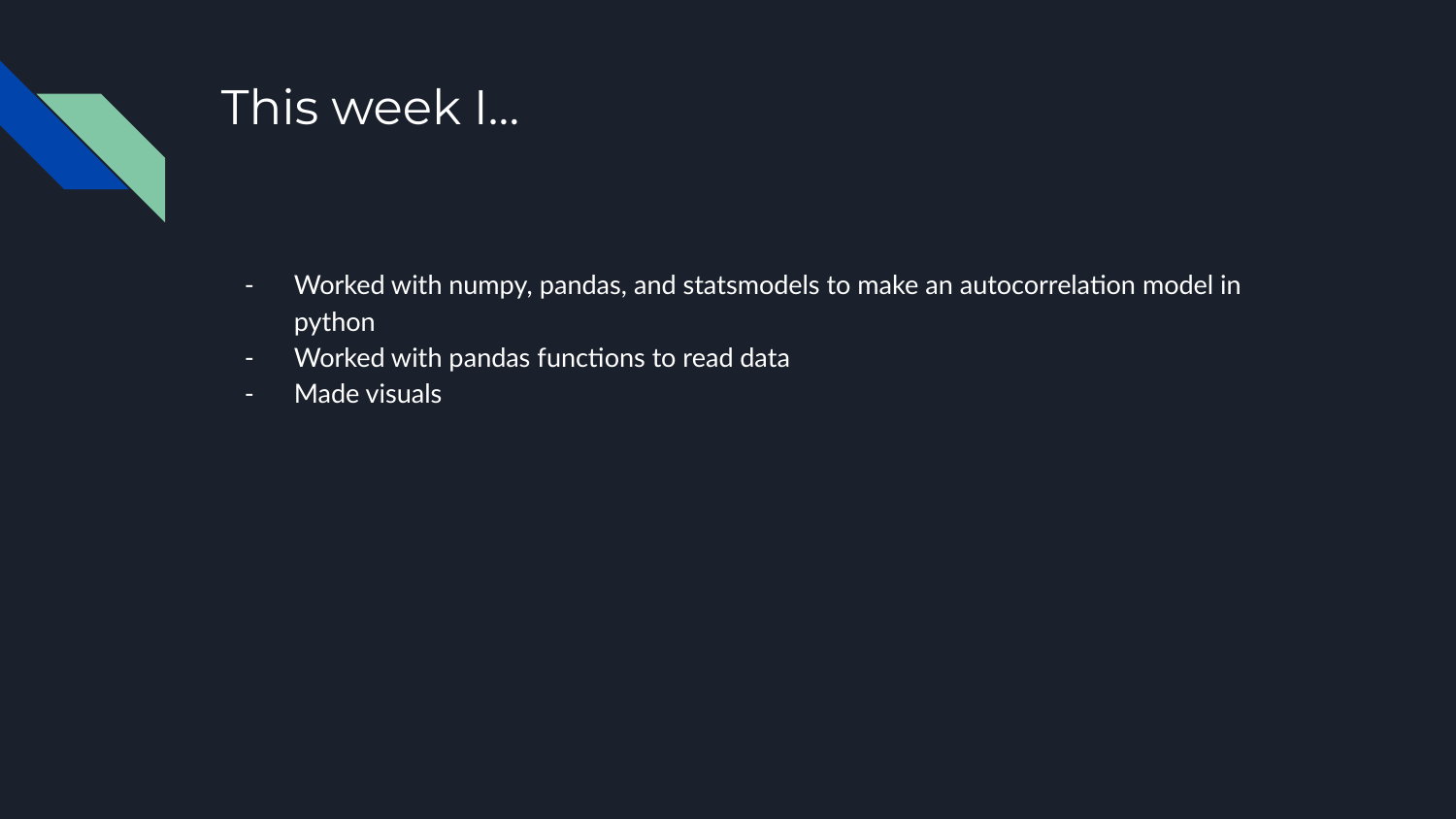

# This week I…
Worked with numpy, pandas, and statsmodels to make an autocorrelation model in python
Worked with pandas functions to read data
Made visuals